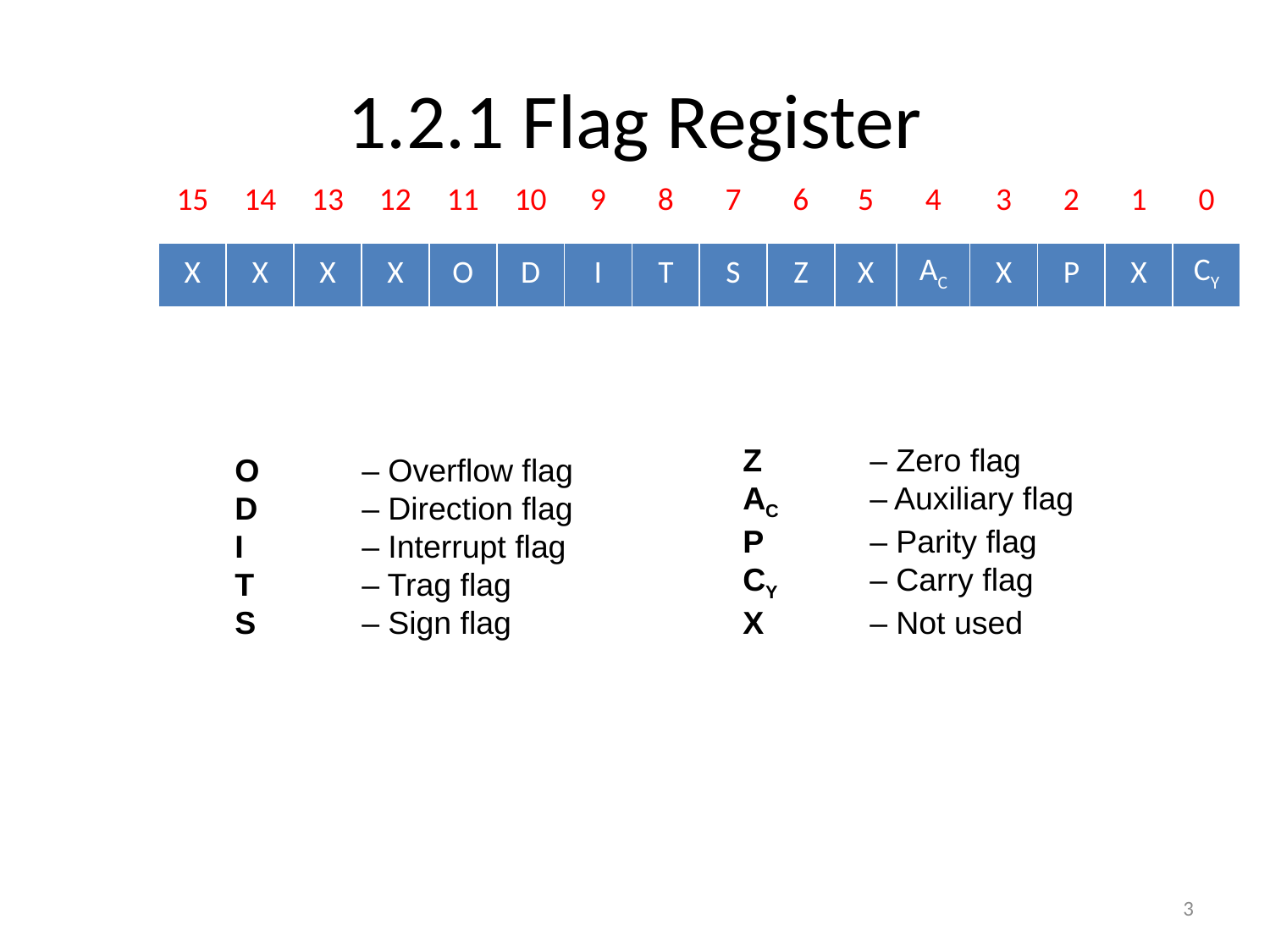

# 1.2.1 Flag Register
| 15 | 14 | 13 | 12 | 11 | 10 | 9 | 8 | 7 | 6 | 5 | 4 | 3 | 2 | 1 | 0 |
| --- | --- | --- | --- | --- | --- | --- | --- | --- | --- | --- | --- | --- | --- | --- | --- |
| X | X | X | X | O | D | I | T | S | Z | X | AC | X | P | X | CY |
| --- | --- | --- | --- | --- | --- | --- | --- | --- | --- | --- | --- | --- | --- | --- | --- |
Z 	– Zero flag
AC 	– Auxiliary flag
P 	– Parity flag
CY 	– Carry flag
X 	– Not used

O 	– Overflow flag
D 	– Direction flag
I 	– Interrupt flag
T 	– Trag flag
S 	– Sign flag
3